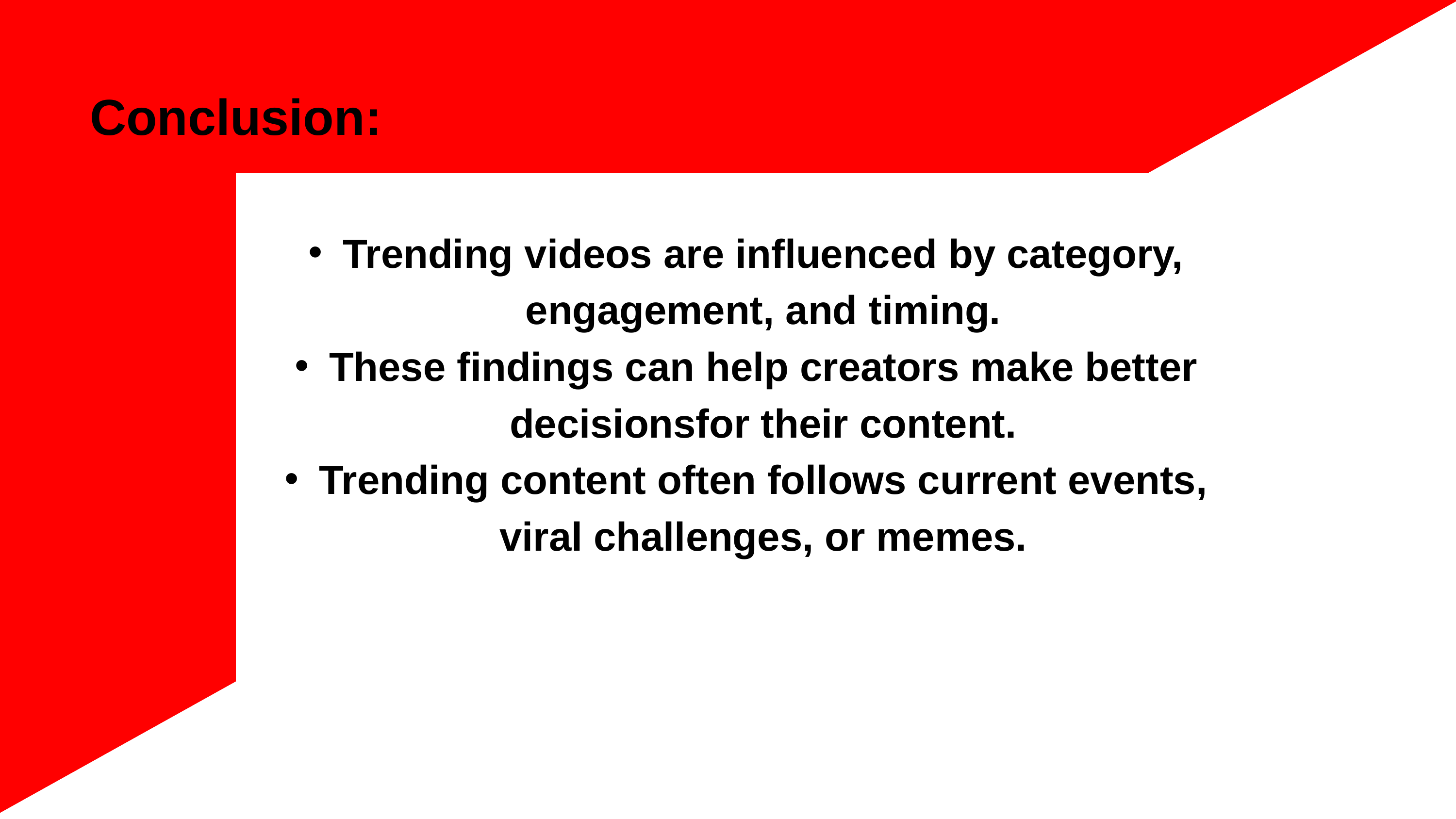

Conclusion:

Trending videos are influenced by category, engagement, and timing.
These findings can help creators make better decisionsfor their content.
Trending content often follows current events, viral challenges, or memes.